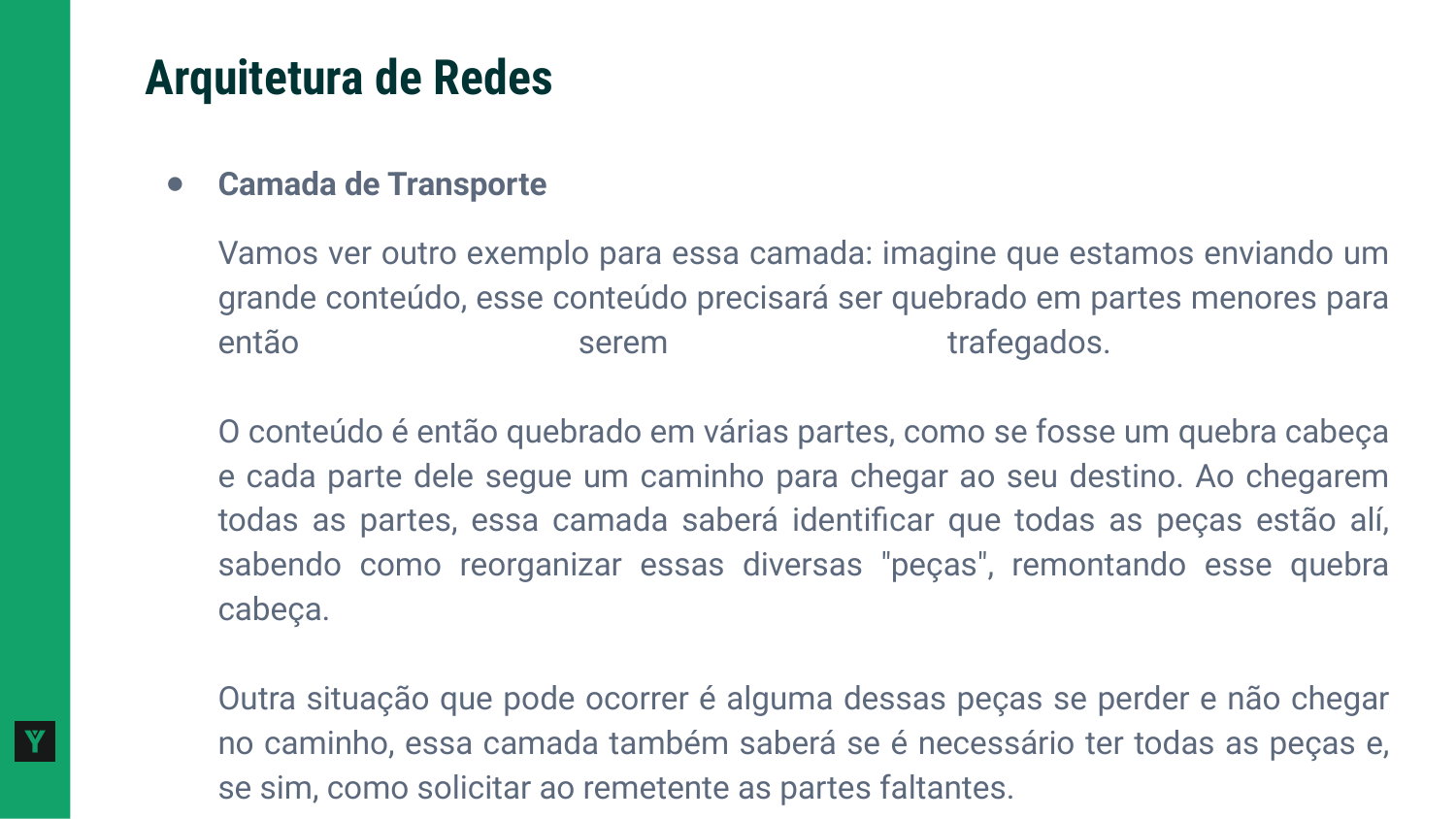

# Arquitetura de Redes
Camada de Transporte
Vamos ver outro exemplo para essa camada: imagine que estamos enviando um grande conteúdo, esse conteúdo precisará ser quebrado em partes menores para então serem trafegados.
O conteúdo é então quebrado em várias partes, como se fosse um quebra cabeça e cada parte dele segue um caminho para chegar ao seu destino. Ao chegarem todas as partes, essa camada saberá identificar que todas as peças estão alí, sabendo como reorganizar essas diversas "peças", remontando esse quebra cabeça.
Outra situação que pode ocorrer é alguma dessas peças se perder e não chegar no caminho, essa camada também saberá se é necessário ter todas as peças e, se sim, como solicitar ao remetente as partes faltantes.